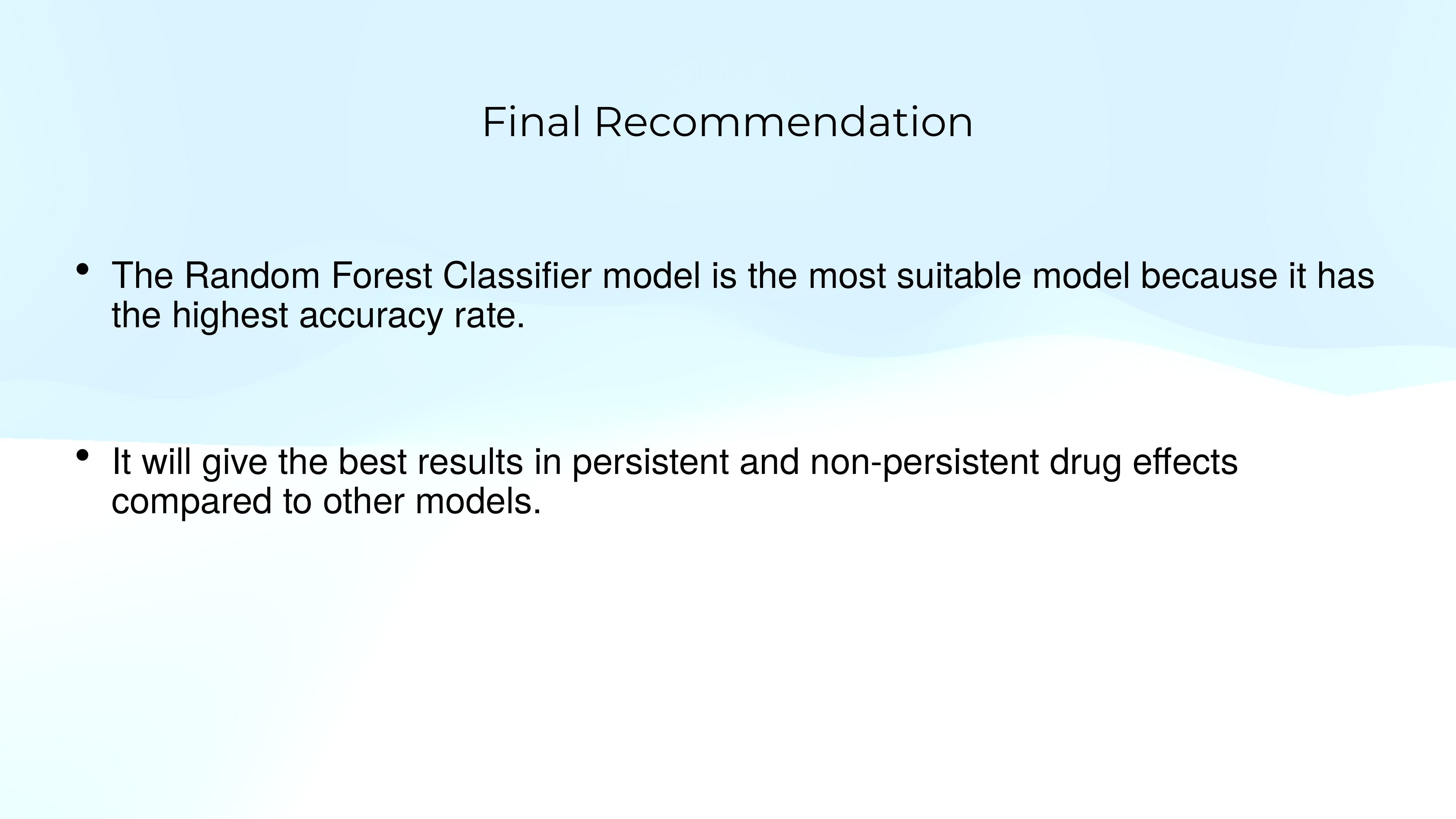

# Final Recommendation
The Random Forest Classifier model is the most suitable model because it has the highest accuracy rate.

It will give the best results in persistent and non-persistent drug effects compared to other models.